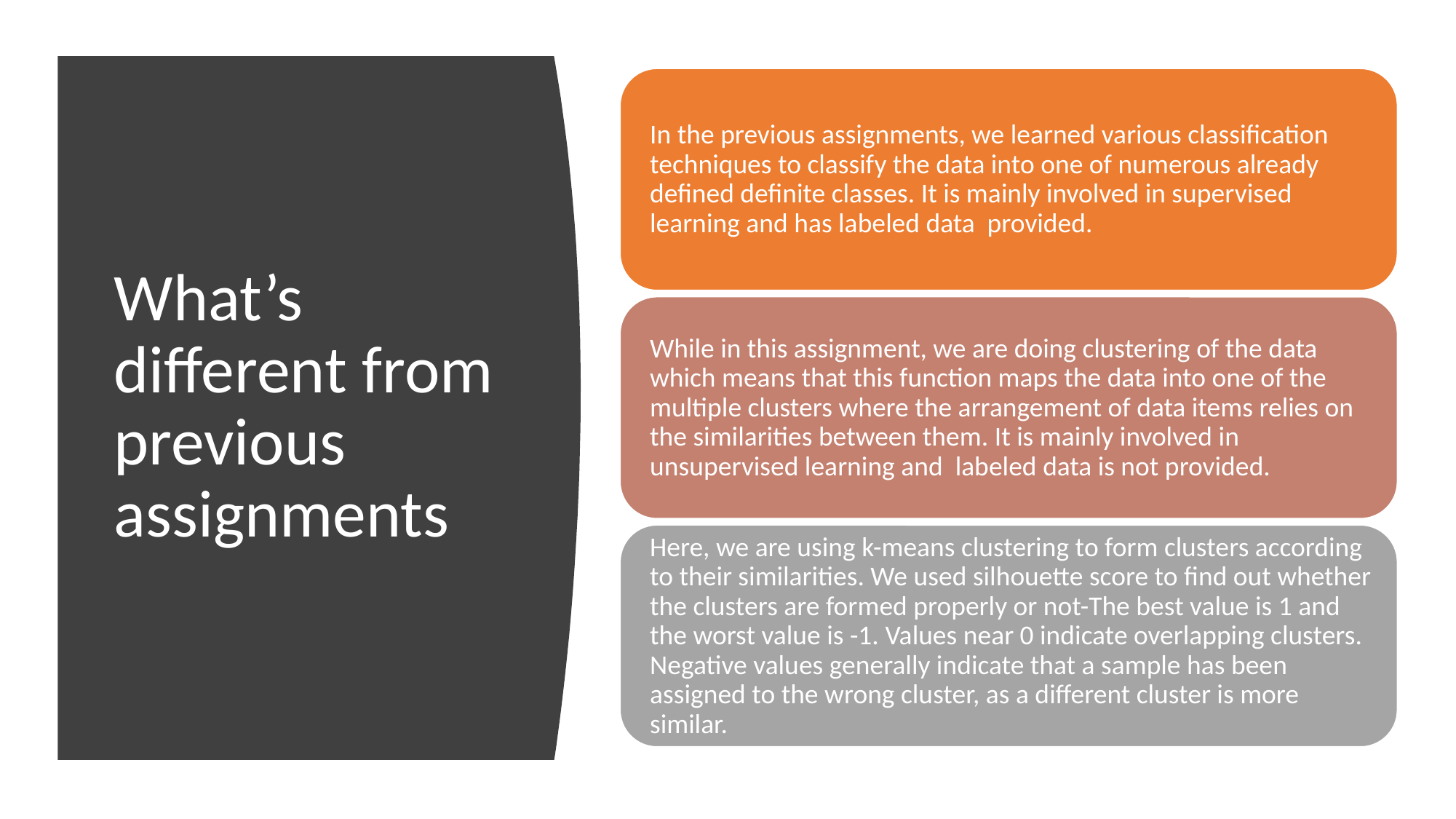

In the previous assignments, we learned various classification techniques to classify the data into one of numerous already defined definite classes. It is mainly involved in supervised learning and has labeled data  provided.
While in this assignment, we are doing clustering of the data which means that this function maps the data into one of the multiple clusters where the arrangement of data items relies on the similarities between them. It is mainly involved in unsupervised learning and  labeled data is not provided.
Here, we are using k-means clustering to form clusters according to their similarities. We used silhouette score to find out whether the clusters are formed properly or not-The best value is 1 and the worst value is -1. Values near 0 indicate overlapping clusters. Negative values generally indicate that a sample has been assigned to the wrong cluster, as a different cluster is more similar.

# What’s different from previous assignments